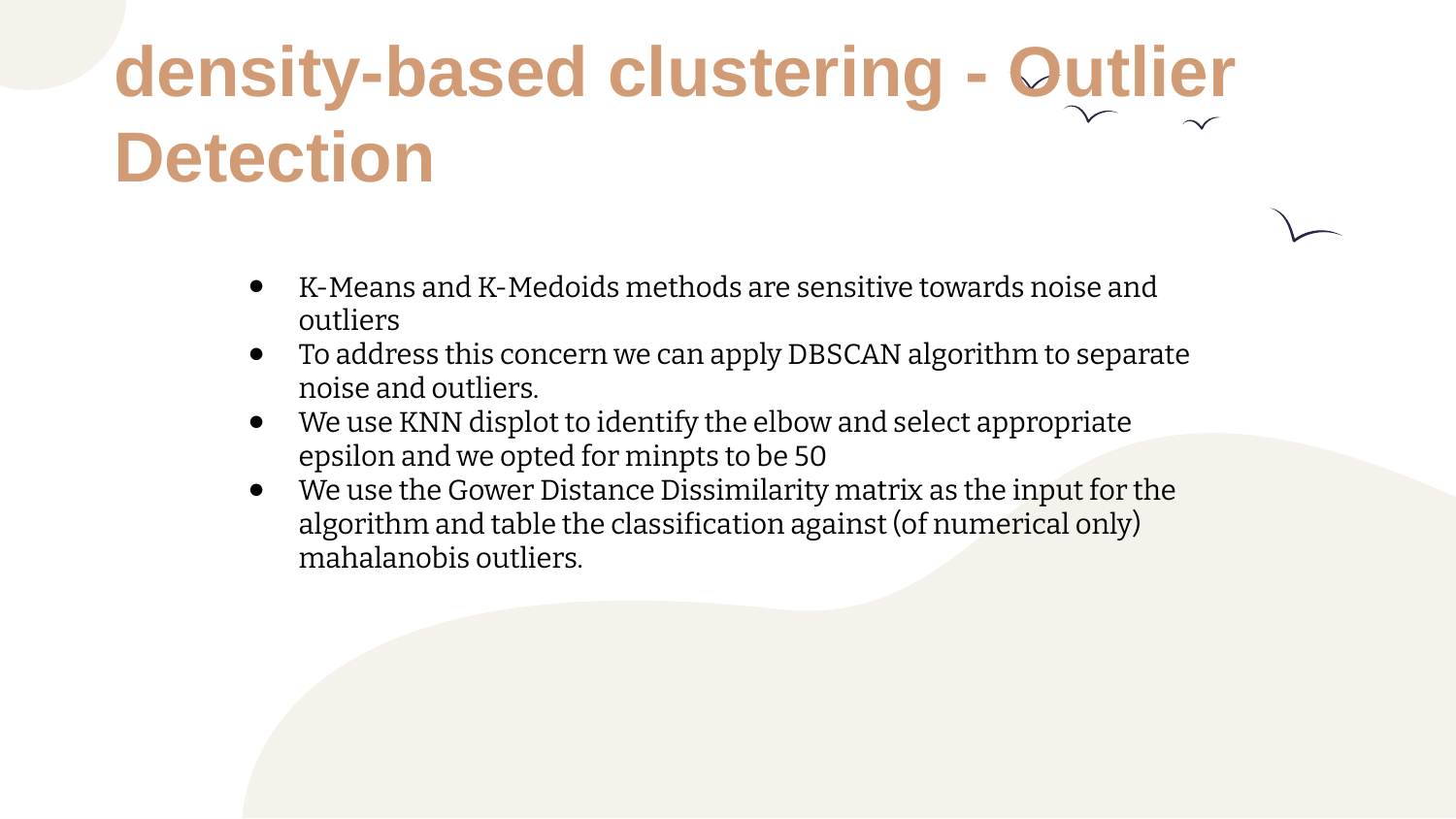

# density-based clustering - Outlier Detection
K-Means and K-Medoids methods are sensitive towards noise and outliers
To address this concern we can apply DBSCAN algorithm to separate noise and outliers.
We use KNN displot to identify the elbow and select appropriate epsilon and we opted for minpts to be 50
We use the Gower Distance Dissimilarity matrix as the input for the algorithm and table the classification against (of numerical only) mahalanobis outliers.